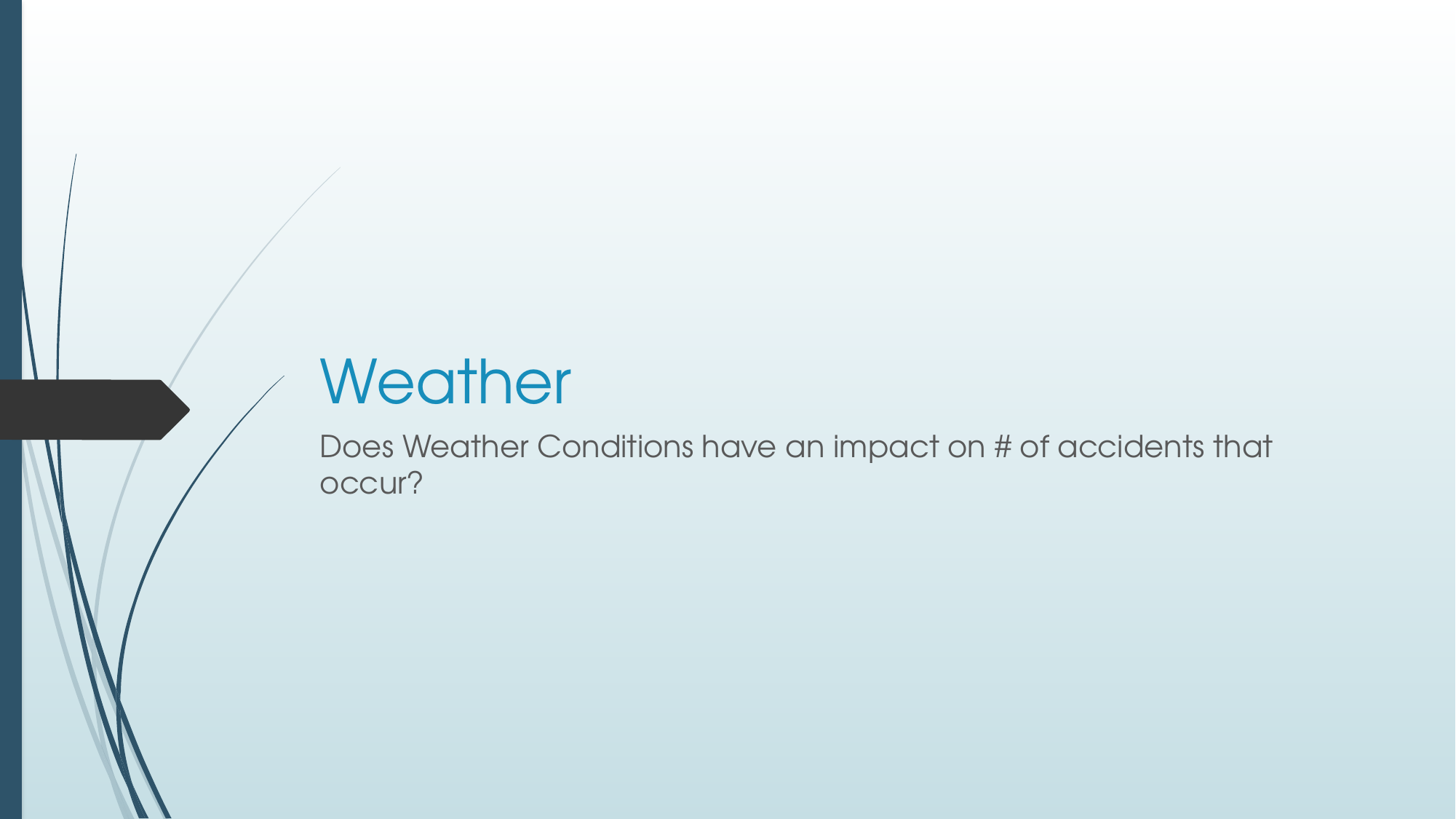

# Weather
Does Weather Conditions have an impact on # of accidents that occur?